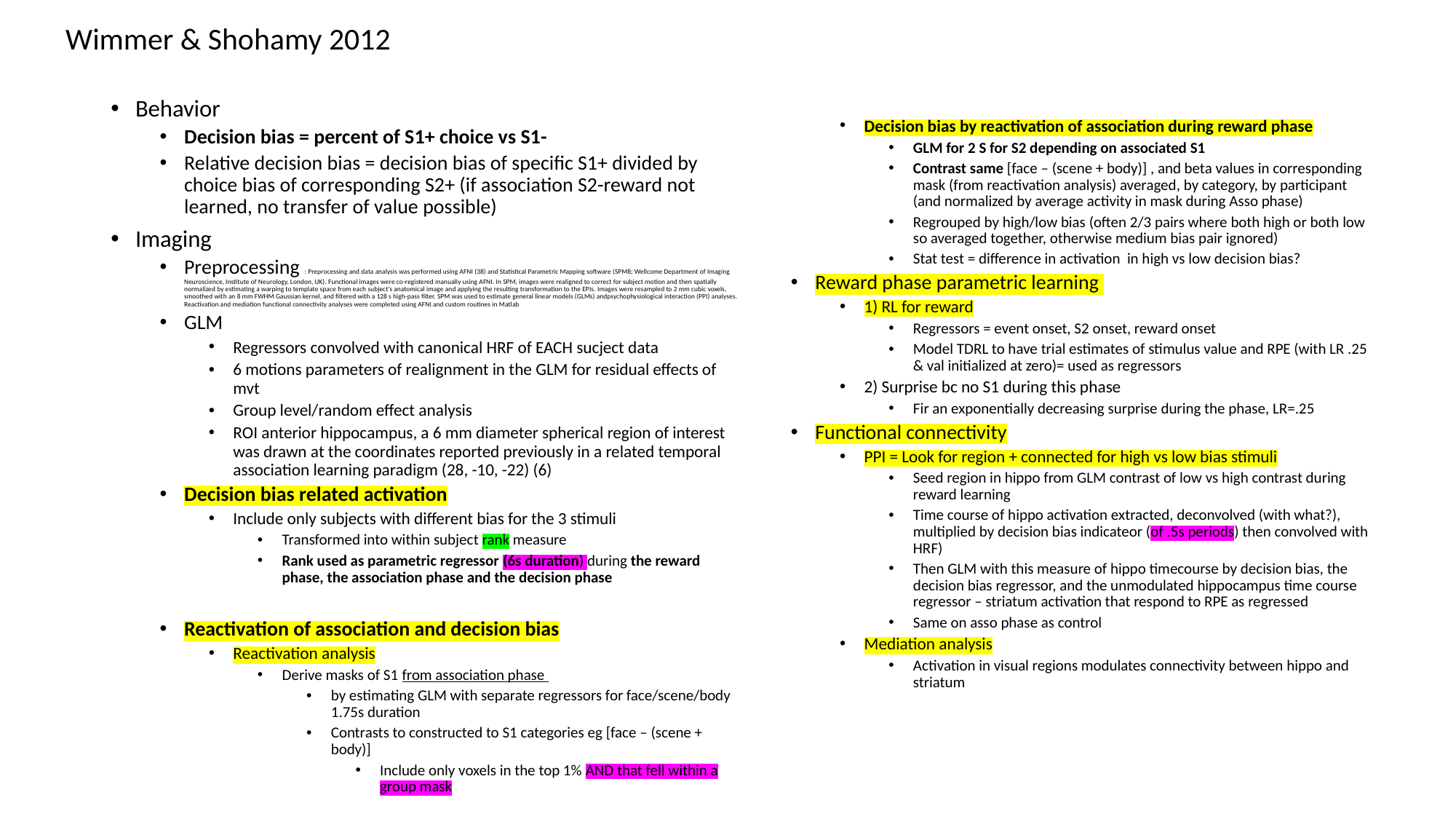

# Wimmer & Shohamy 2012
Behavior
Decision bias = percent of S1+ choice vs S1-
Relative decision bias = decision bias of specific S1+ divided by choice bias of corresponding S2+ (if association S2-reward not learned, no transfer of value possible)
Imaging
Preprocessing : Preprocessing and data analysis was performed using AFNI (38) and Statistical Parametric Mapping software (SPM8; Wellcome Department of Imaging Neuroscience, Institute of Neurology, London, UK). Functional images were co-registered manually using AFNI. In SPM, images were realigned to correct for subject motion and then spatially normalized by estimating a warping to template space from each subject’s anatomical image and applying the resulting transformation to the EPIs. Images were resampled to 2 mm cubic voxels, smoothed with an 8 mm FWHM Gaussian kernel, and filtered with a 128 s high-pass filter. SPM was used to estimate general linear models (GLMs) andpsychophysiological interaction (PPI) analyses. Reactivation and mediation functional connectivity analyses were completed using AFNI and custom routines in Matlab
GLM
Regressors convolved with canonical HRF of EACH sucject data
6 motions parameters of realignment in the GLM for residual effects of mvt
Group level/random effect analysis
ROI anterior hippocampus, a 6 mm diameter spherical region of interest was drawn at the coordinates reported previously in a related temporal association learning paradigm (28, -10, -22) (6)
Decision bias related activation
Include only subjects with different bias for the 3 stimuli
Transformed into within subject rank measure
Rank used as parametric regressor (6s duration) during the reward phase, the association phase and the decision phase

Reactivation of association and decision bias
Reactivation analysis
Derive masks of S1 from association phase
by estimating GLM with separate regressors for face/scene/body 1.75s duration
Contrasts to constructed to S1 categories eg [face – (scene + body)]
Include only voxels in the top 1% AND that fell within a group mask

Decision bias by reactivation of association during reward phase
GLM for 2 S for S2 depending on associated S1
Contrast same [face – (scene + body)] , and beta values in corresponding mask (from reactivation analysis) averaged, by category, by participant (and normalized by average activity in mask during Asso phase)
Regrouped by high/low bias (often 2/3 pairs where both high or both low so averaged together, otherwise medium bias pair ignored)
Stat test = difference in activation  in high vs low decision bias?
Reward phase parametric learning
1) RL for reward
Regressors = event onset, S2 onset, reward onset
Model TDRL to have trial estimates of stimulus value and RPE (with LR .25 & val initialized at zero)= used as regressors
2) Surprise bc no S1 during this phase
Fir an exponentially decreasing surprise during the phase, LR=.25
Functional connectivity
PPI = Look for region + connected for high vs low bias stimuli
Seed region in hippo from GLM contrast of low vs high contrast during reward learning
Time course of hippo activation extracted, deconvolved (with what?), multiplied by decision bias indicateor (of .5s periods) then convolved with HRF)
Then GLM with this measure of hippo timecourse by decision bias, the decision bias regressor, and the unmodulated hippocampus time course regressor – striatum activation that respond to RPE as regressed
Same on asso phase as control
Mediation analysis
Activation in visual regions modulates connectivity between hippo and striatum